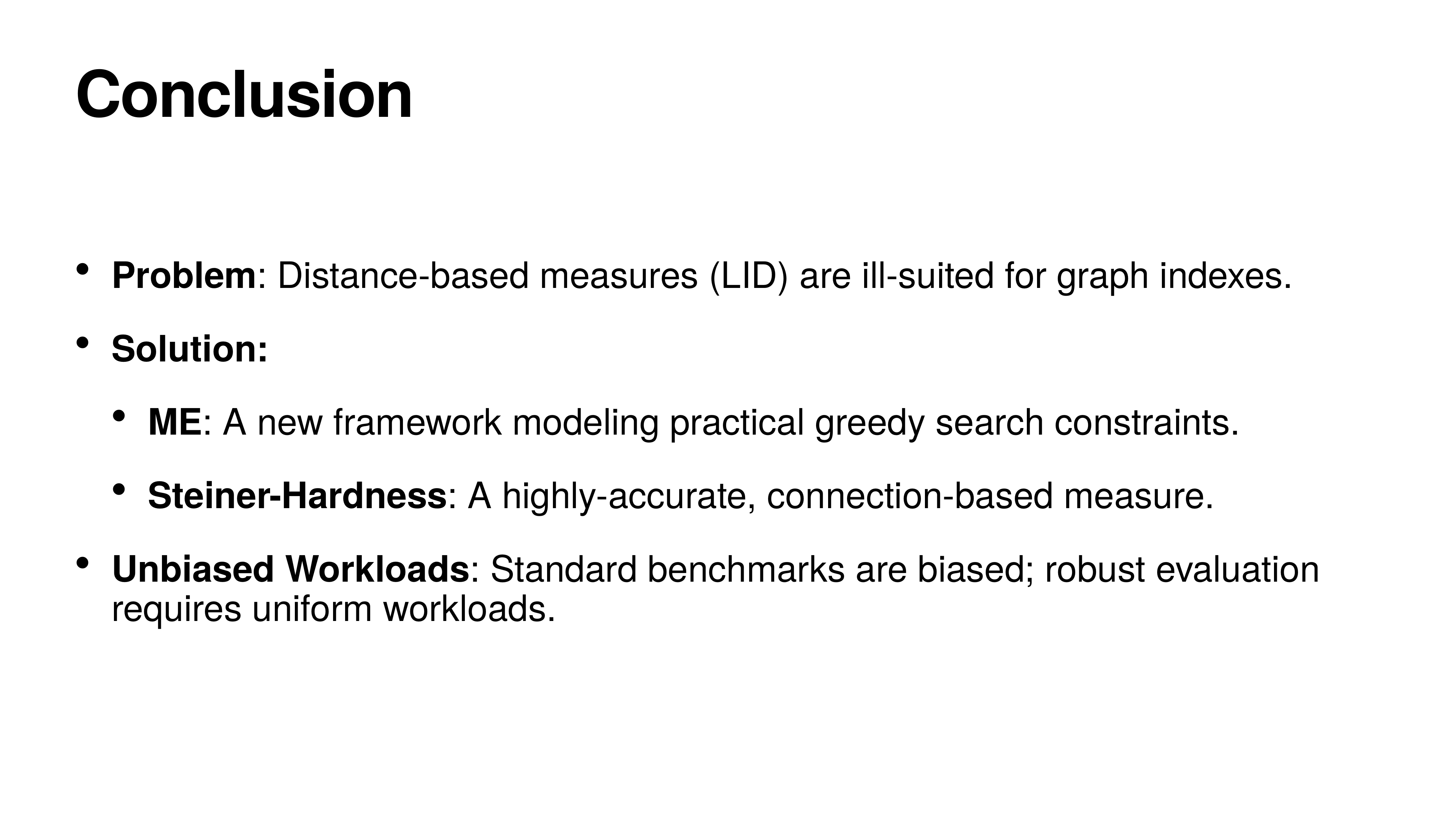

# Conclusion

Problem: Distance-based measures (LID) are ill-suited for graph indexes.
Solution:
ME: A new framework modeling practical greedy search constraints.
Steiner-Hardness: A highly-accurate, connection-based measure.
Unbiased Workloads: Standard benchmarks are biased; robust evaluation requires uniform workloads.
19